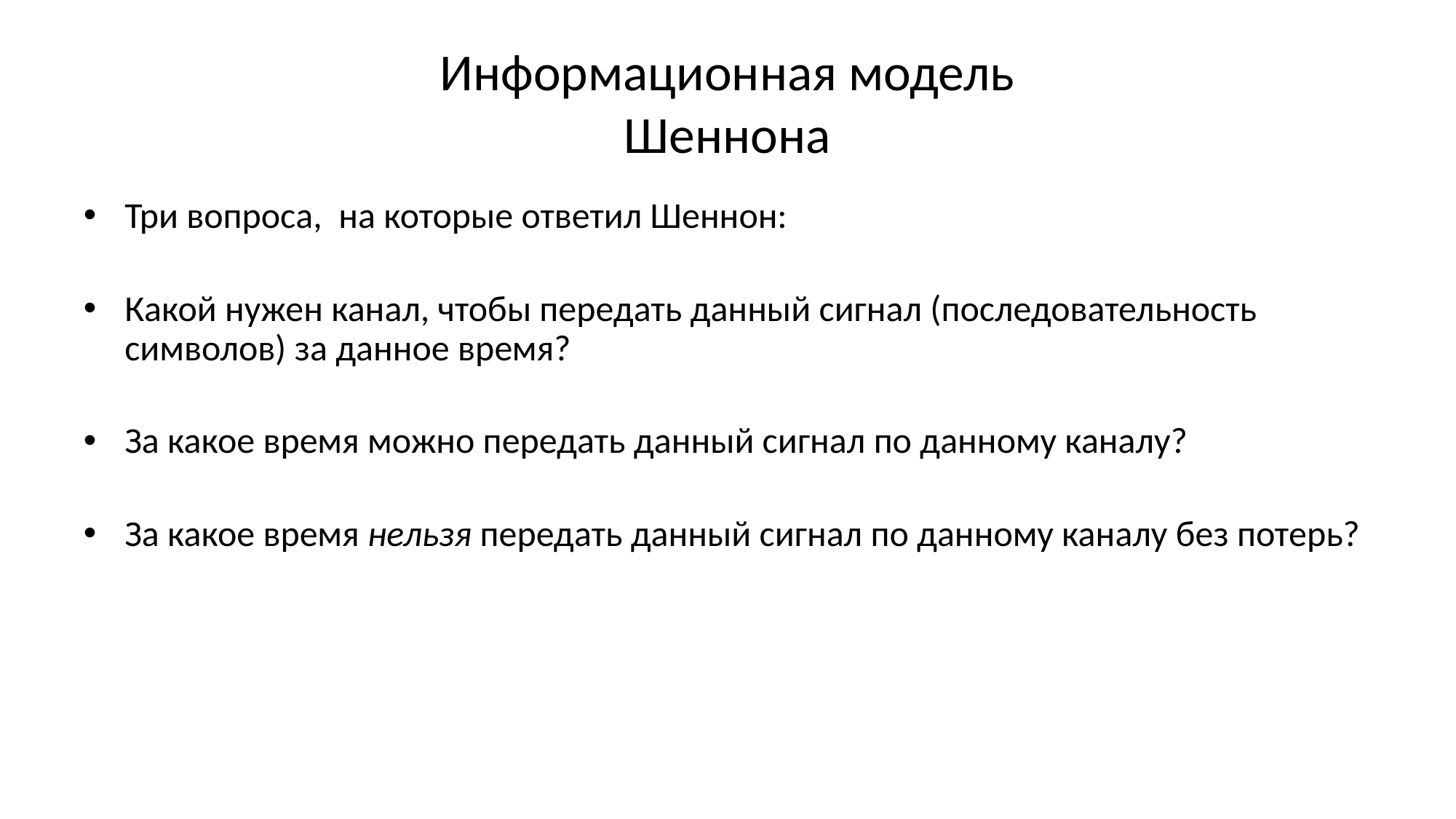

# Информационная модель Шеннона
Три вопроса,  на которые ответил Шеннон:

Какой нужен канал, чтобы передать данный сигнал (последовательность символов) за данное время?

За какое время можно передать данный сигнал по данному каналу?

За какое время нельзя передать данный сигнал по данному каналу без потерь?